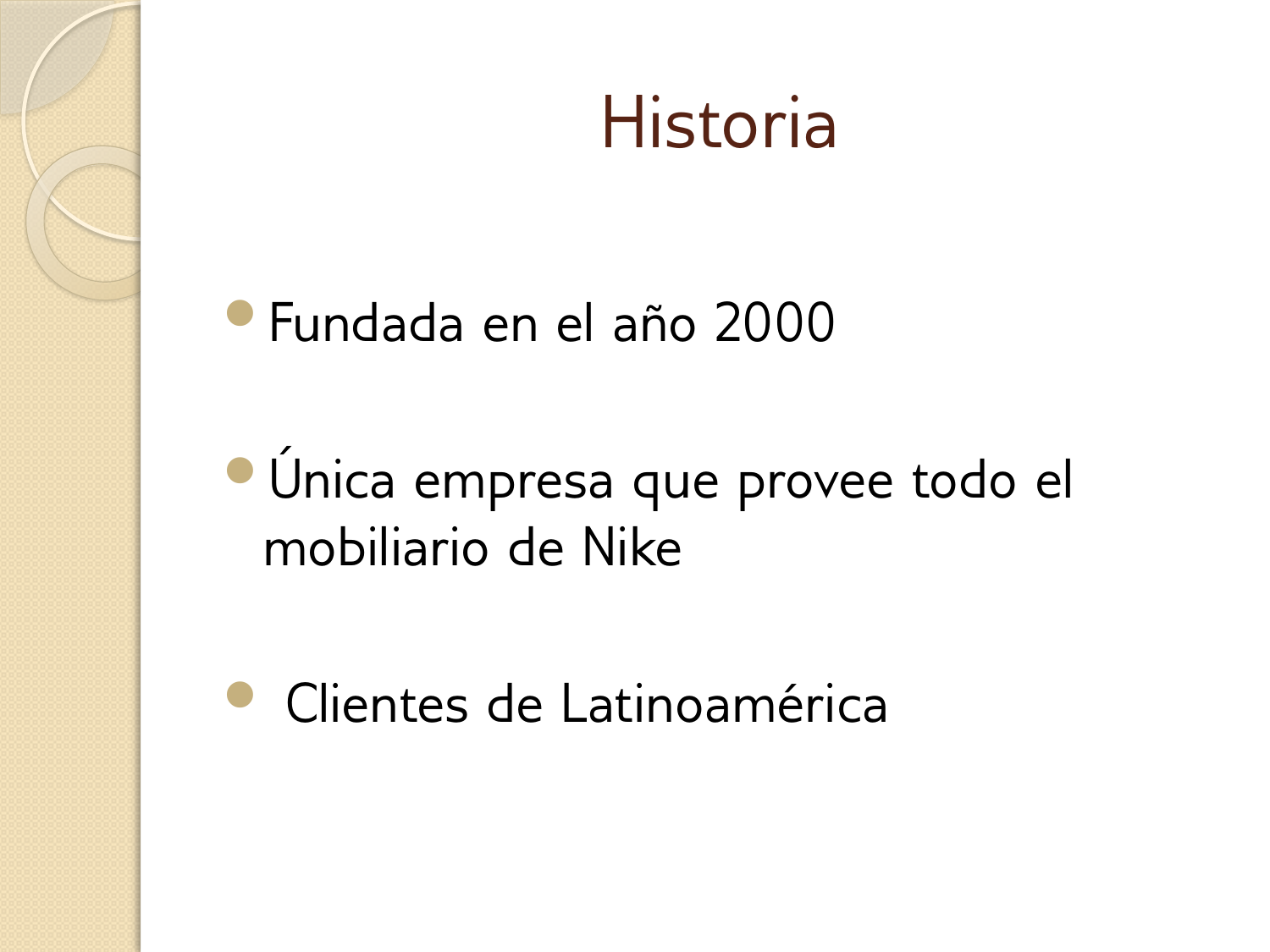

# Historia

Fundada en el año 2000

Única empresa que provee todo el mobiliario de Nike

 Clientes de Latinoamérica